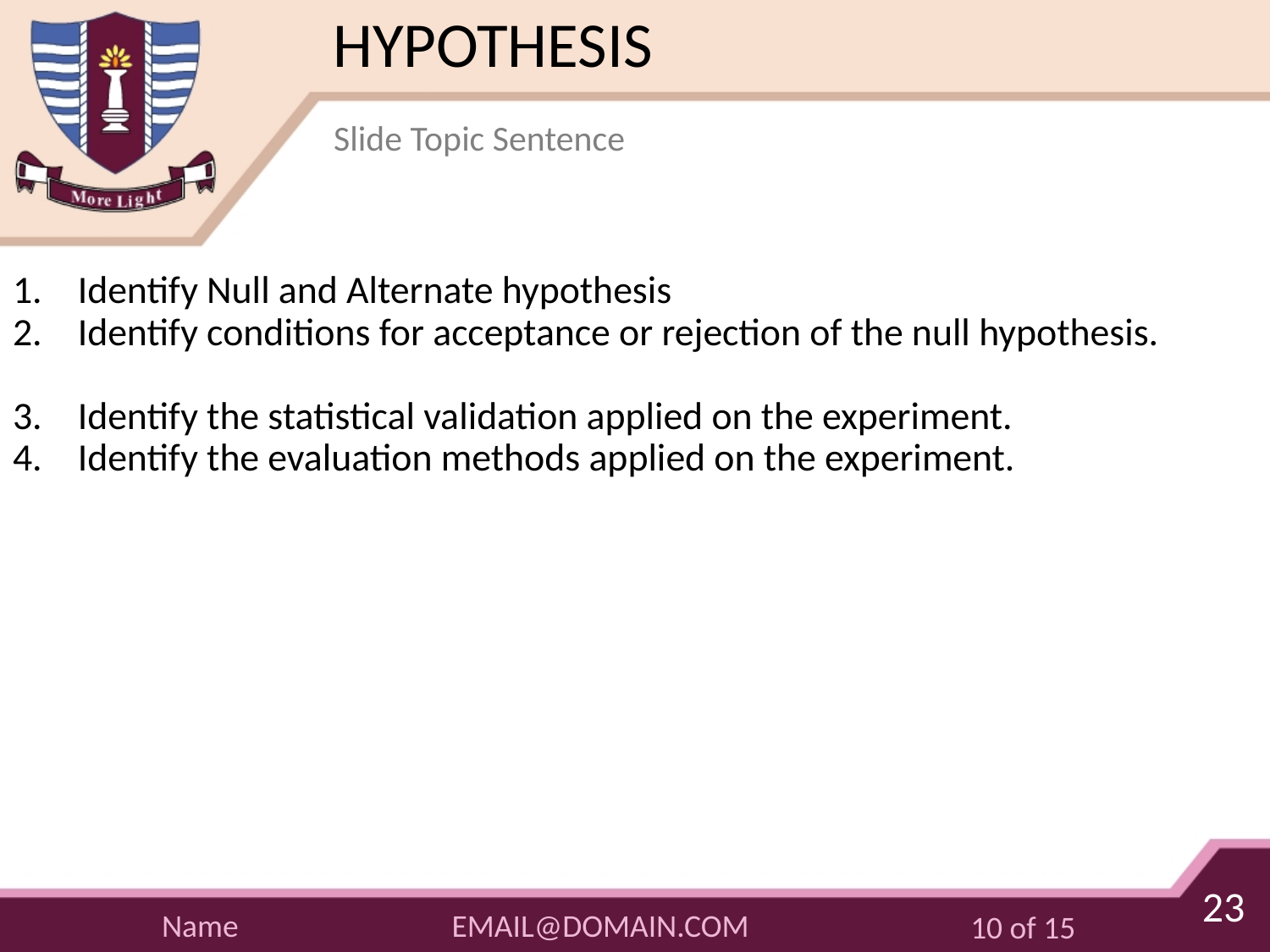

# HYPOTHESIS
Slide Topic Sentence
Identify Null and Alternate hypothesis
Identify conditions for acceptance or rejection of the null hypothesis.

Identify the statistical validation applied on the experiment.
Identify the evaluation methods applied on the experiment.

23
EMAIL@DOMAIN.COM
Name
10 of 15